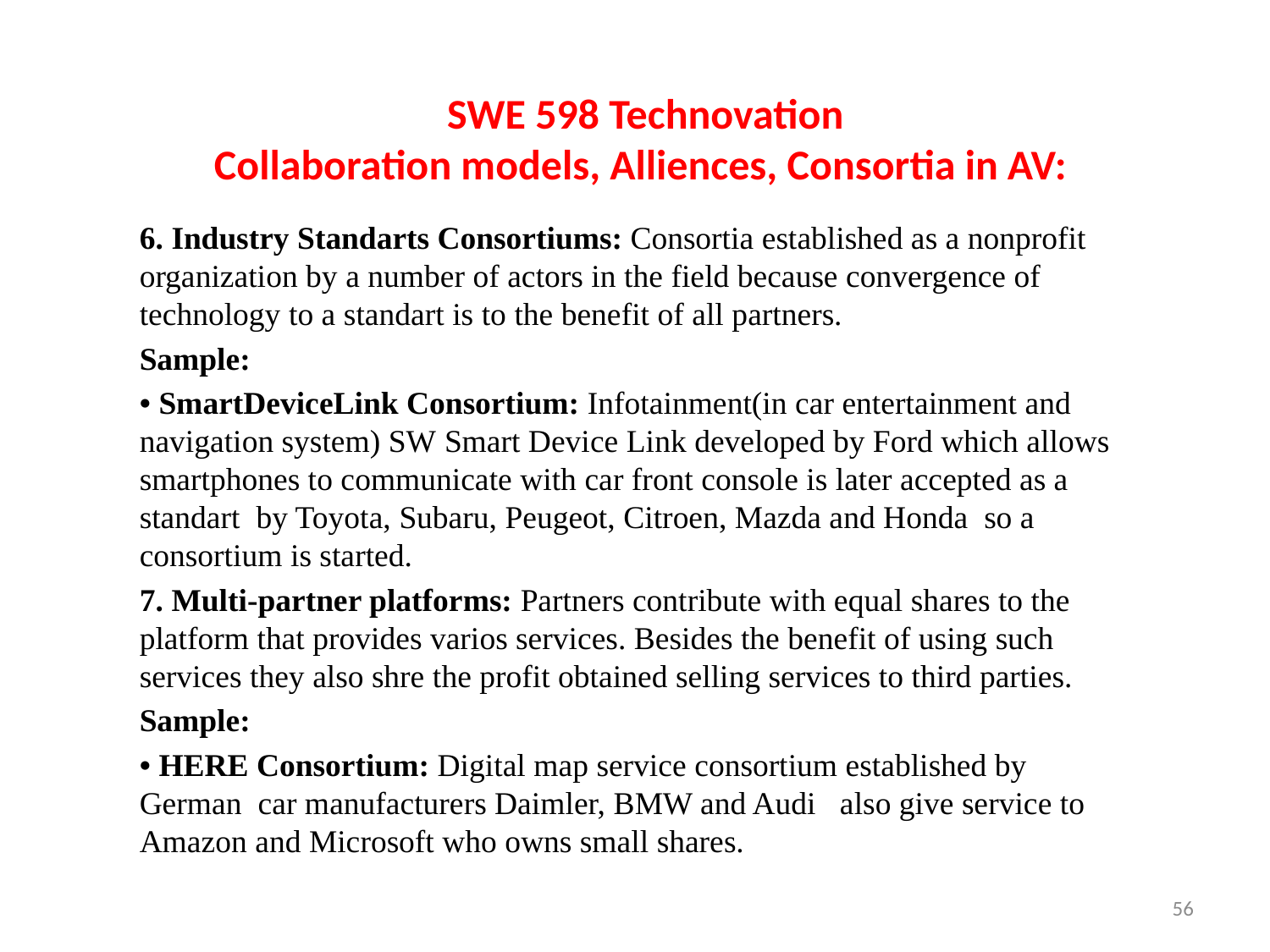

SWE 598 Technovation
Collaboration models, Alliences, Consortia in AV:
6. Industry Standarts Consortiums: Consortia established as a nonprofit organization by a number of actors in the field because convergence of technology to a standart is to the benefit of all partners.
Sample:
• SmartDeviceLink Consortium: Infotainment(in car entertainment and navigation system) SW Smart Device Link developed by Ford which allows smartphones to communicate with car front console is later accepted as a standart  by Toyota, Subaru, Peugeot, Citroen, Mazda and Honda  so a consortium is started.
7. Multi-partner platforms: Partners contribute with equal shares to the platform that provides varios services. Besides the benefit of using such services they also shre the profit obtained selling services to third parties.
Sample:
• HERE Consortium: Digital map service consortium established by German  car manufacturers Daimler, BMW and Audi   also give service to Amazon and Microsoft who owns small shares.
56